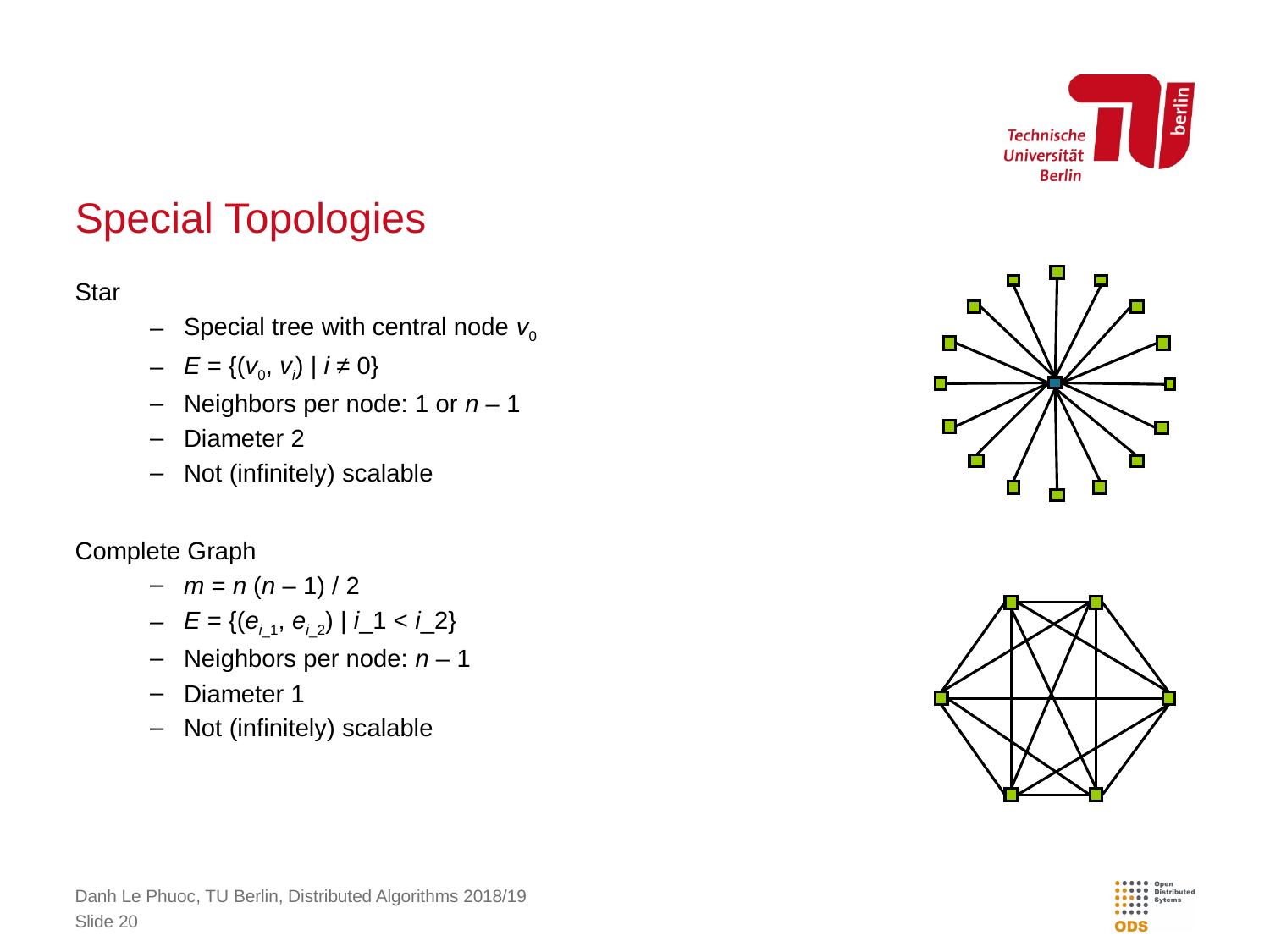

# Special Topologies

Star
Special tree with central node v0
E = {(v0, vi) | i ≠ 0}
Neighbors per node: 1 or n – 1
Diameter 2
Not (infinitely) scalable

Complete Graph
m = n (n – 1) / 2
E = {(ei_1, ei_2) | i_1 < i_2}
Neighbors per node: n – 1
Diameter 1
Not (infinitely) scalable

Danh Le Phuoc, TU Berlin, Distributed Algorithms 2018/19
Slide 20